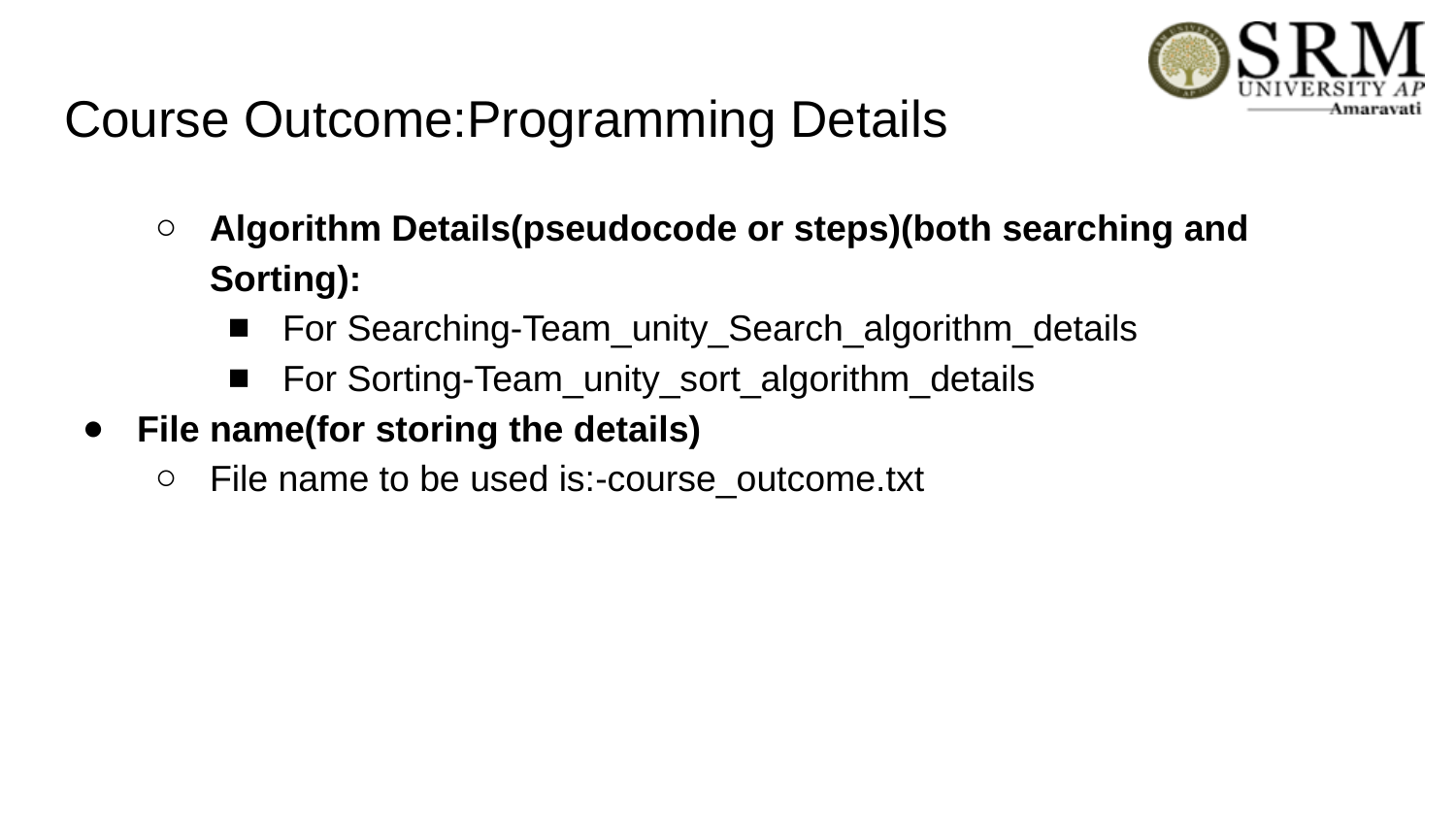

# Course Outcome:Programming Details

Algorithm Details(pseudocode or steps)(both searching and Sorting):
For Searching-Team_unity_Search_algorithm_details
For Sorting-Team_unity_sort_algorithm_details
File name(for storing the details)
File name to be used is:-course_outcome.txt